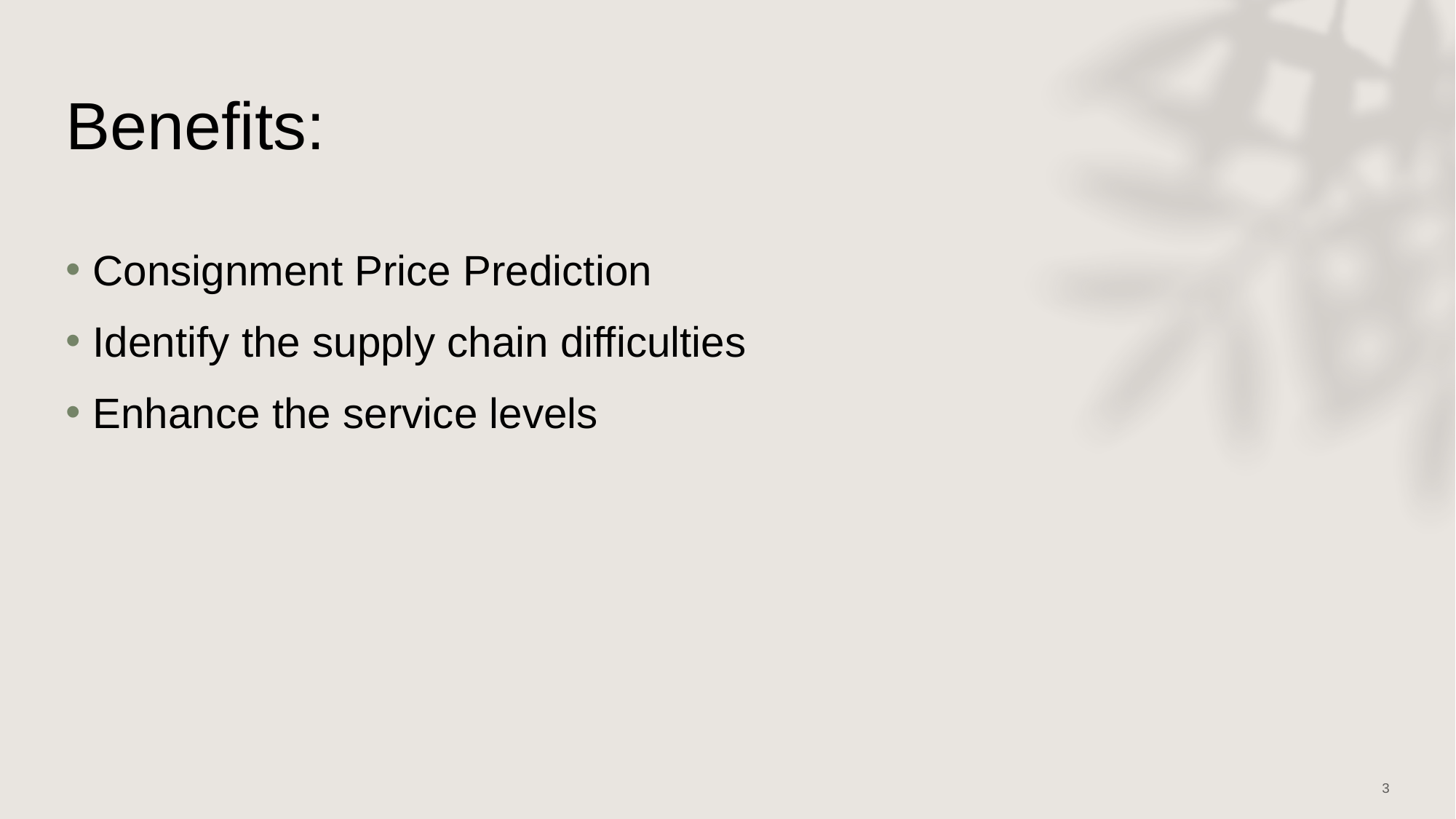

# Benefits:
Consignment Price Prediction
Identify the supply chain difficulties
Enhance the service levels

3